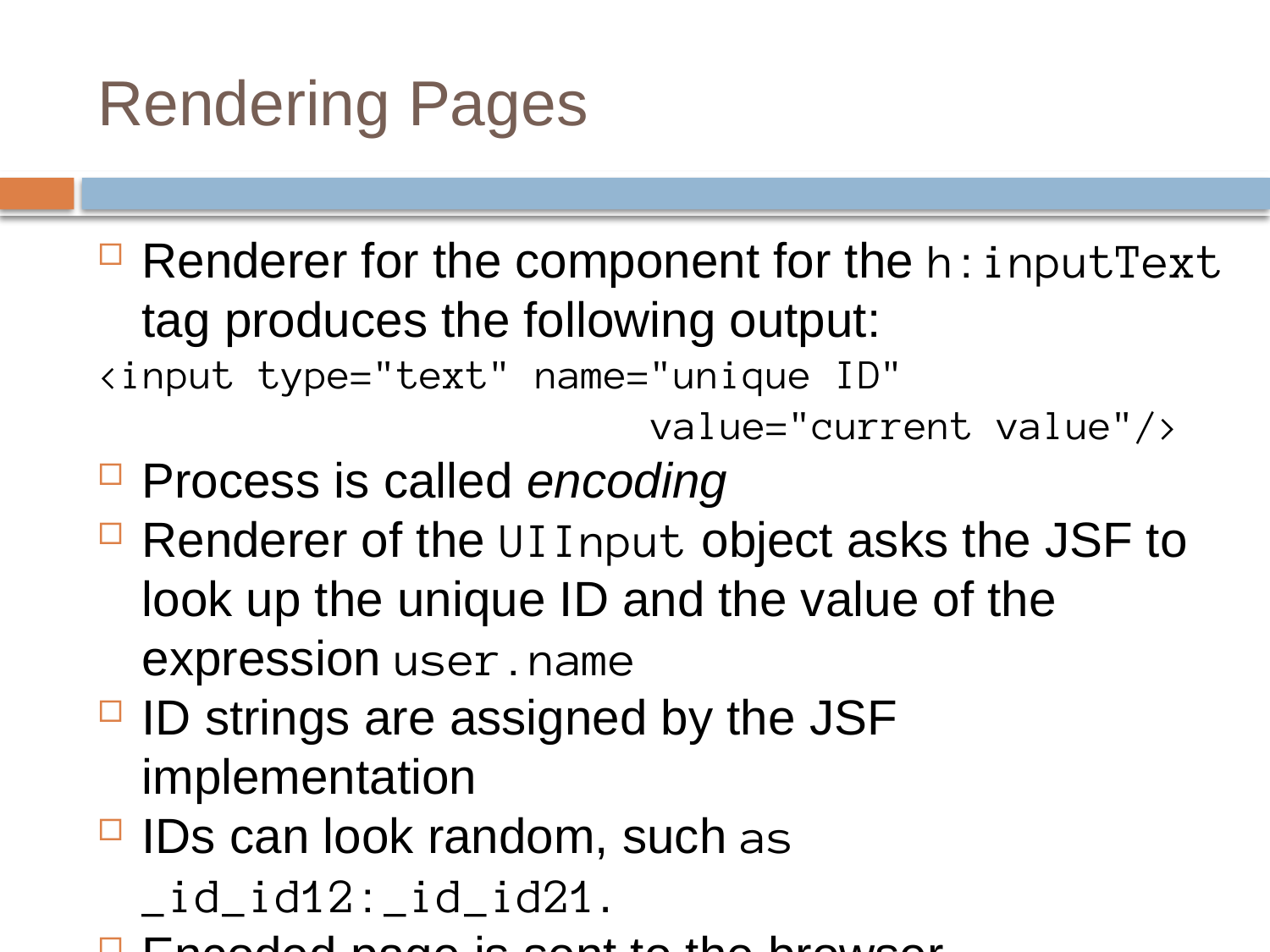

# Rendering Pages
Renderer for the component for the h:inputText tag produces the following output:
<input type="text" name="unique ID"
                        value="current value"/>
Process is called encoding
Renderer of the UIInput object asks the JSF to look up the unique ID and the value of the expression user.name
ID strings are assigned by the JSF implementation
IDs can look random, such as _id_id12:_id_id21.
Encoded page is sent to the browser